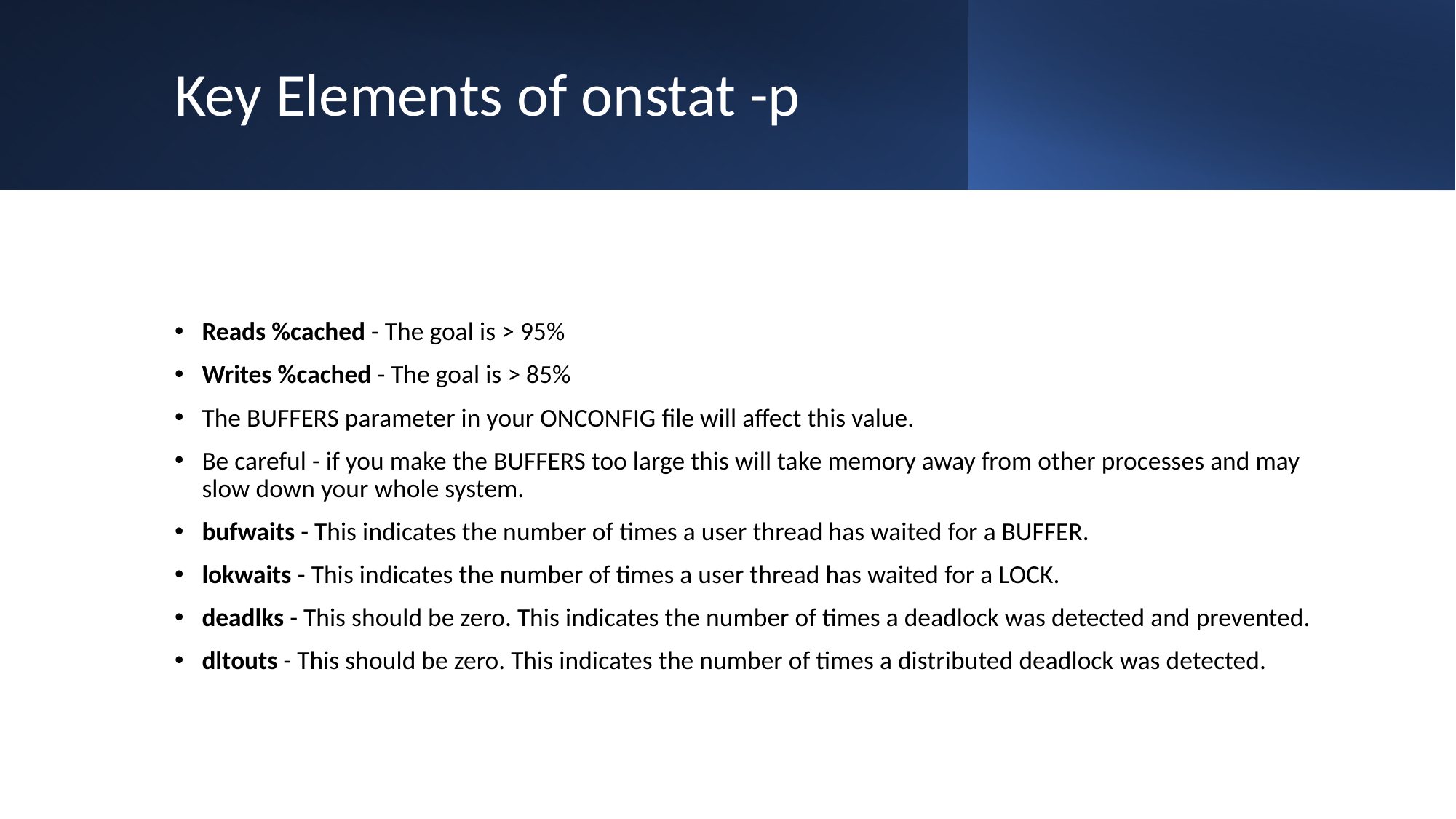

# Key Elements of onstat -p
Reads %cached - The goal is > 95%
Writes %cached - The goal is > 85%
The BUFFERS parameter in your ONCONFIG file will affect this value.
Be careful - if you make the BUFFERS too large this will take memory away from other processes and may slow down your whole system.
bufwaits - This indicates the number of times a user thread has waited for a BUFFER.
lokwaits - This indicates the number of times a user thread has waited for a LOCK.
deadlks - This should be zero. This indicates the number of times a deadlock was detected and prevented.
dltouts - This should be zero. This indicates the number of times a distributed deadlock was detected.